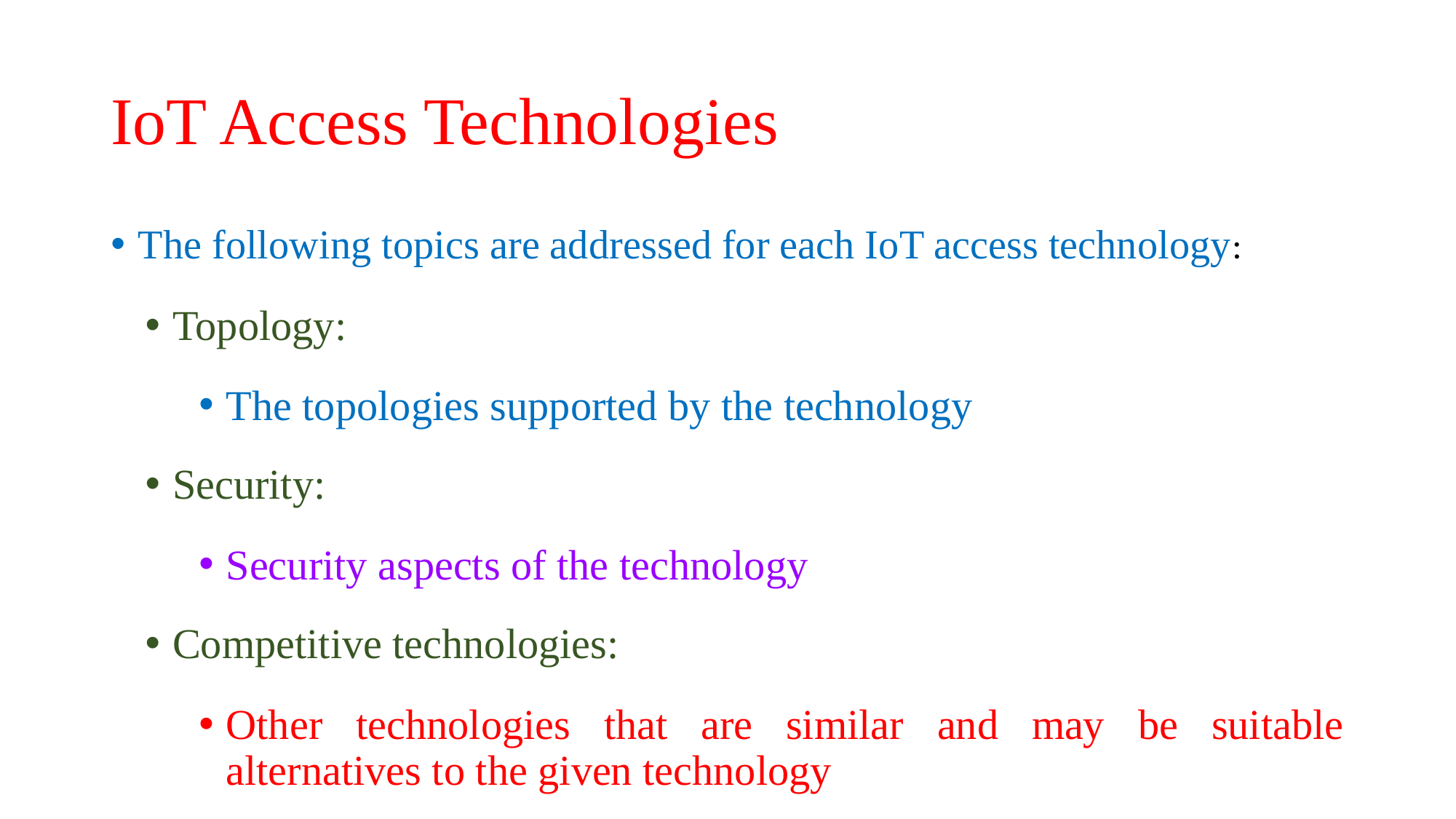

# IoT Access Technologies
The following topics are addressed for each IoT access technology:
Topology:

The topologies supported by the technology
Security:
Security aspects of the technology
Competitive technologies:

Other technologies that are similar and may be suitable alternatives to the given technology